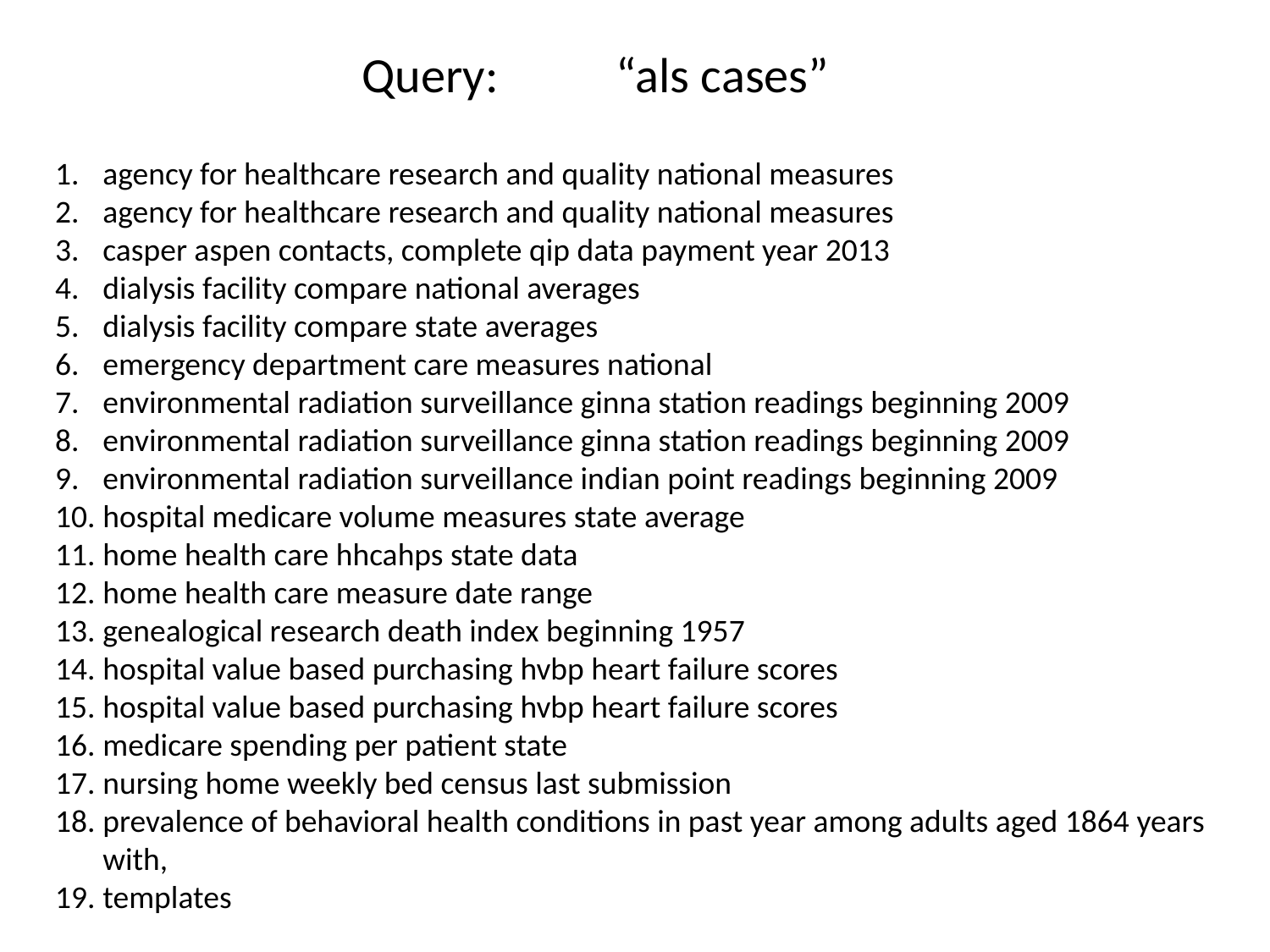

Query:	“als cases”
agency for healthcare research and quality national measures
agency for healthcare research and quality national measures
casper aspen contacts, complete qip data payment year 2013
dialysis facility compare national averages
dialysis facility compare state averages
emergency department care measures national
environmental radiation surveillance ginna station readings beginning 2009
environmental radiation surveillance ginna station readings beginning 2009
environmental radiation surveillance indian point readings beginning 2009
hospital medicare volume measures state average
home health care hhcahps state data
home health care measure date range
genealogical research death index beginning 1957
hospital value based purchasing hvbp heart failure scores
hospital value based purchasing hvbp heart failure scores
medicare spending per patient state
nursing home weekly bed census last submission
prevalence of behavioral health conditions in past year among adults aged 1864 years with,
templates